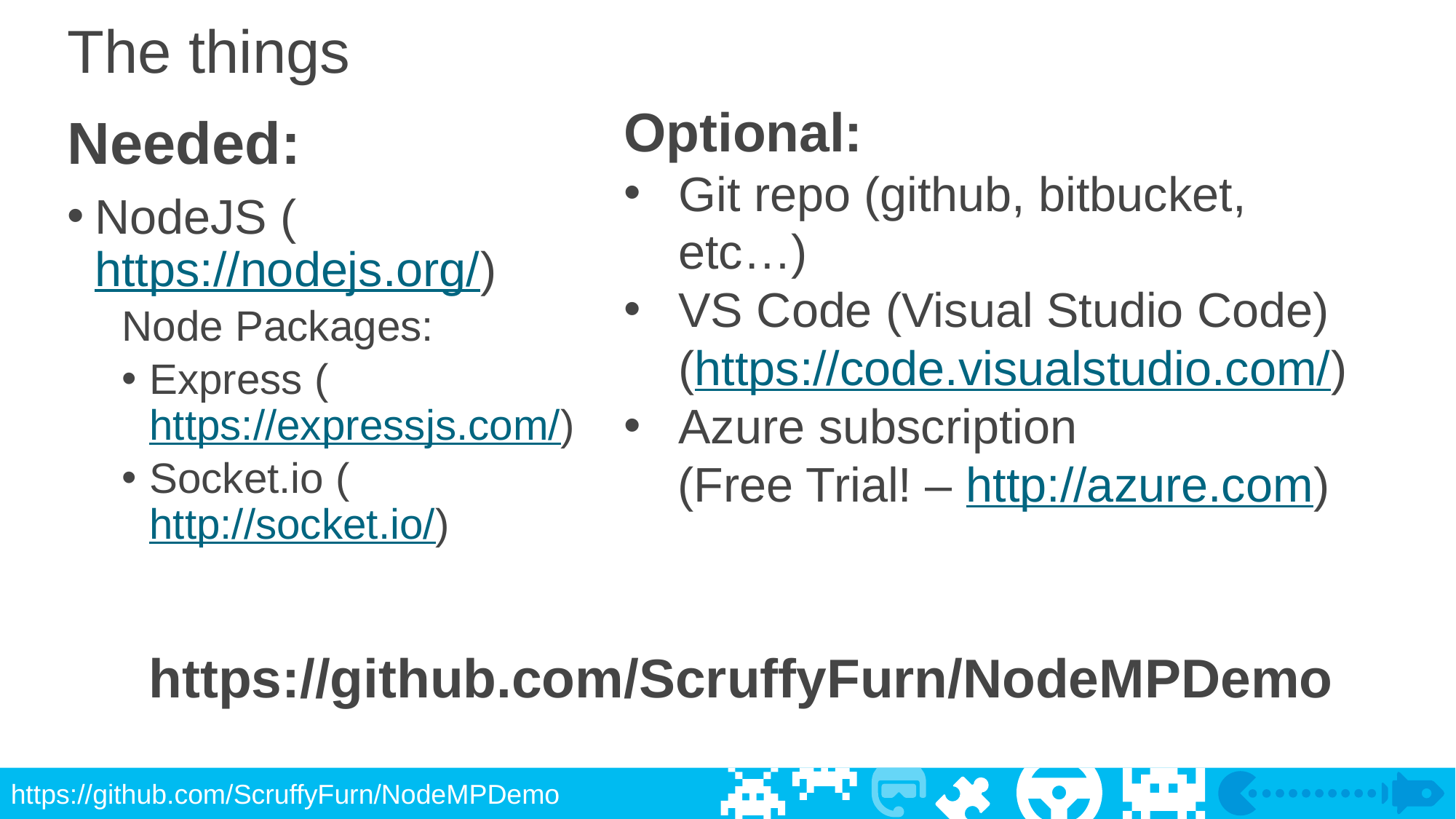

# The things
Optional:
Git repo (github, bitbucket, etc…)
VS Code (Visual Studio Code) (https://code.visualstudio.com/)
Azure subscription
    (Free Trial! – http://azure.com)
Needed:
NodeJS (https://nodejs.org/)
Node Packages:
Express (https://expressjs.com/)
Socket.io (http://socket.io/)

https://github.com/ScruffyFurn/NodeMPDemo